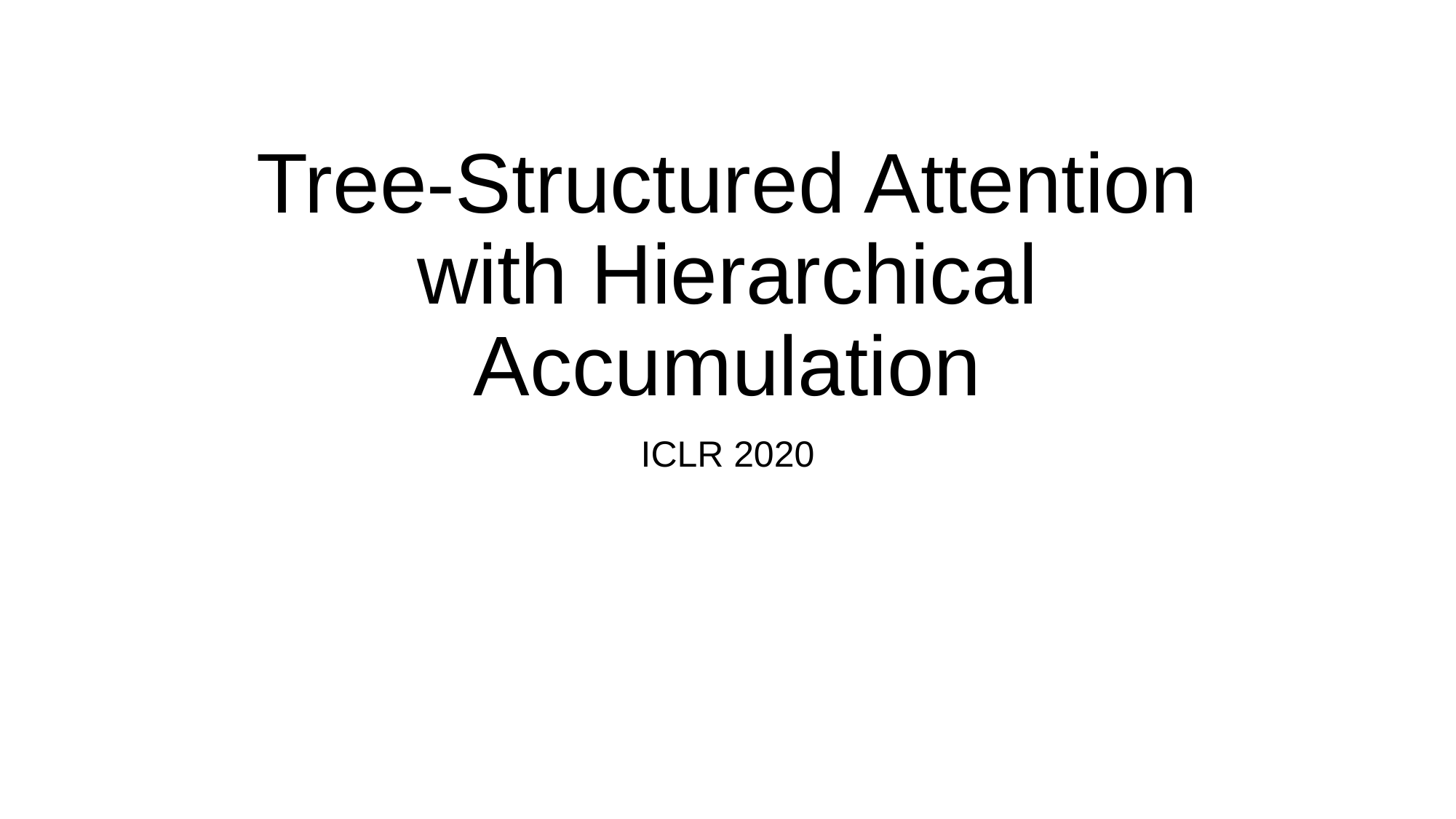

# Tree-Structured Attention with Hierarchical Accumulation
ICLR 2020